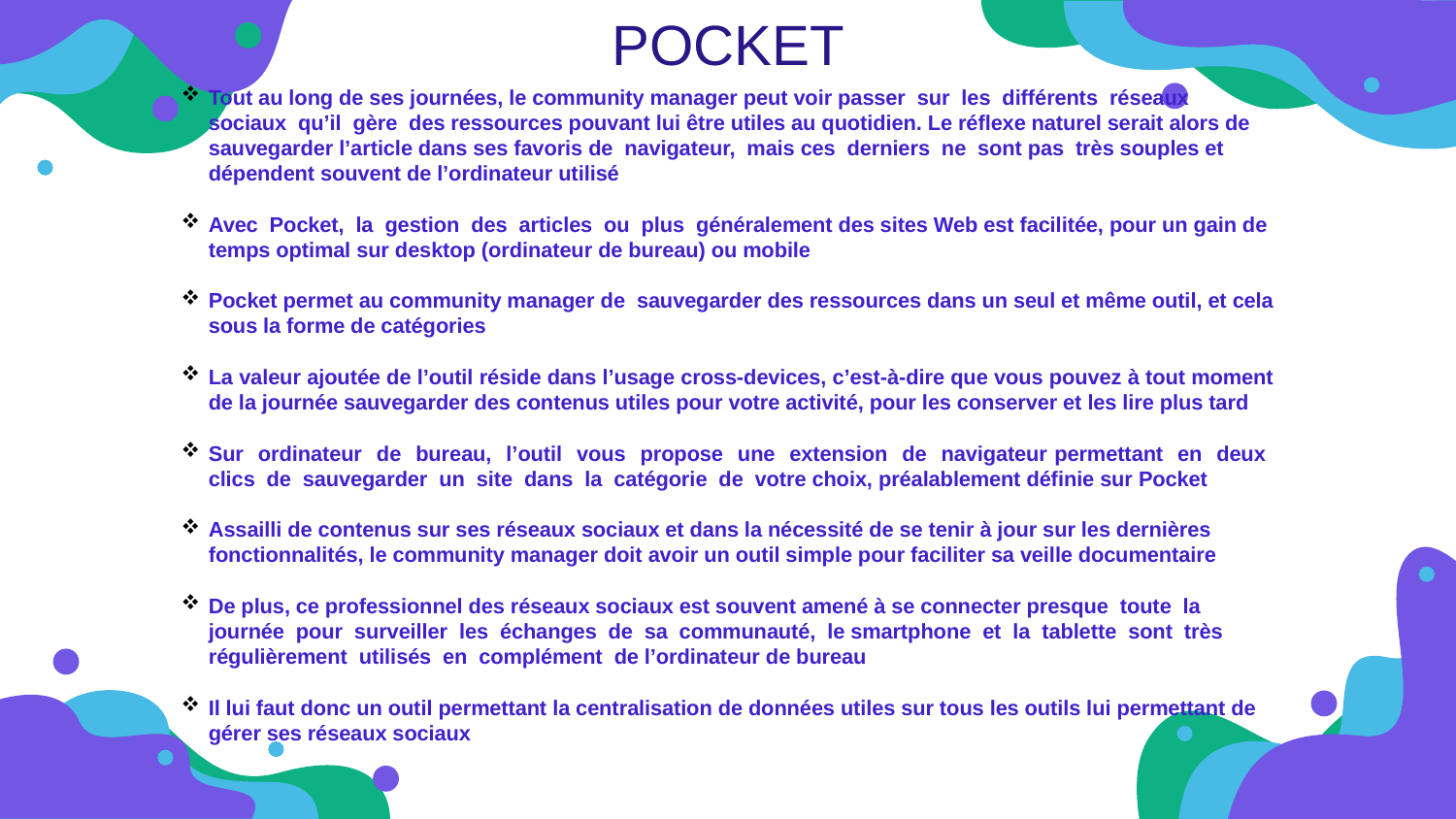

POCKET
Tout au long de ses journées, le community manager peut voir passer  sur  les  différents  réseaux  sociaux  qu’il  gère  des ressources pouvant lui être utiles au quotidien. Le réflexe naturel serait alors de sauvegarder l’article dans ses favoris de  navigateur,  mais ces  derniers  ne  sont pas  très souples et dépendent souvent de l’ordinateur utilisé

Avec  Pocket,  la  gestion  des  articles  ou  plus  généralement des sites Web est facilitée, pour un gain de temps optimal sur desktop (ordinateur de bureau) ou mobile

Pocket permet au community manager de  sauvegarder des ressources dans un seul et même outil, et cela sous la forme de catégories

La valeur ajoutée de l’outil réside dans l’usage cross-devices, c’est-à-dire que vous pouvez à tout moment de la journée sauvegarder des contenus utiles pour votre activité, pour les conserver et les lire plus tard

Sur  ordinateur  de  bureau,  l’outil  vous  propose  une  extension  de  navigateur permettant  en  deux  clics  de  sauvegarder  un  site  dans  la  catégorie  de  votre choix, préalablement définie sur Pocket

Assailli de contenus sur ses réseaux sociaux et dans la nécessité de se tenir à jour sur les dernières fonctionnalités, le community manager doit avoir un outil simple pour faciliter sa veille documentaire

De plus, ce professionnel des réseaux sociaux est souvent amené à se connecter presque  toute  la  journée  pour  surveiller  les  échanges  de  sa  communauté,  le smartphone  et  la  tablette  sont  très  régulièrement  utilisés  en  complément  de l’ordinateur de bureau

Il lui faut donc un outil permettant la centralisation de données utiles sur tous les outils lui permettant de gérer ses réseaux sociaux